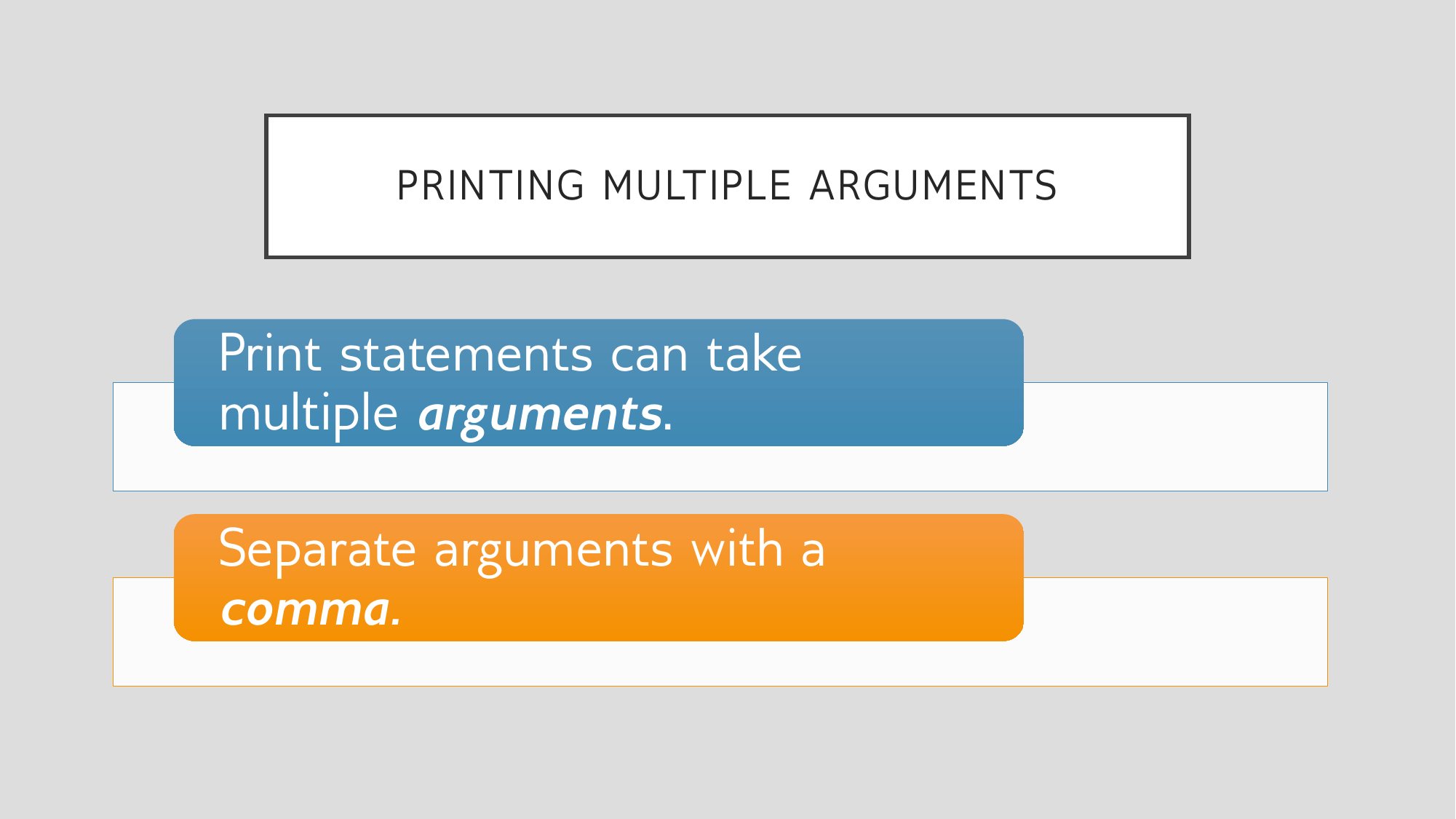

# Printing Multiple Arguments
Print statements can take multiple arguments.
Separate arguments with a comma.